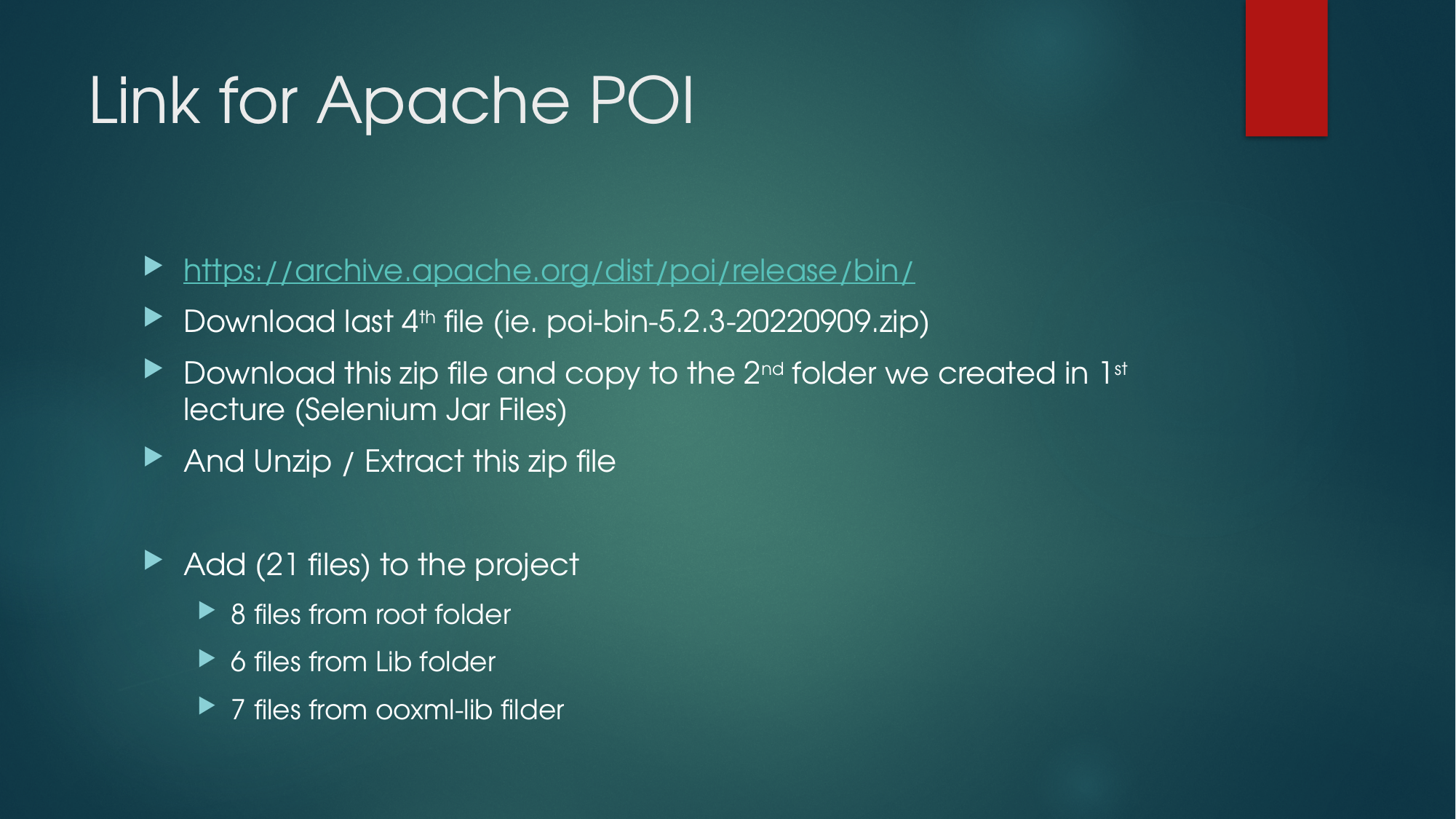

# Link for Apache POI
https://archive.apache.org/dist/poi/release/bin/
Download last 4th file (ie. poi-bin-5.2.3-20220909.zip)
Download this zip file and copy to the 2nd folder we created in 1st lecture (Selenium Jar Files)
And Unzip / Extract this zip file

Add (21 files) to the project
8 files from root folder
6 files from Lib folder
7 files from ooxml-lib filder